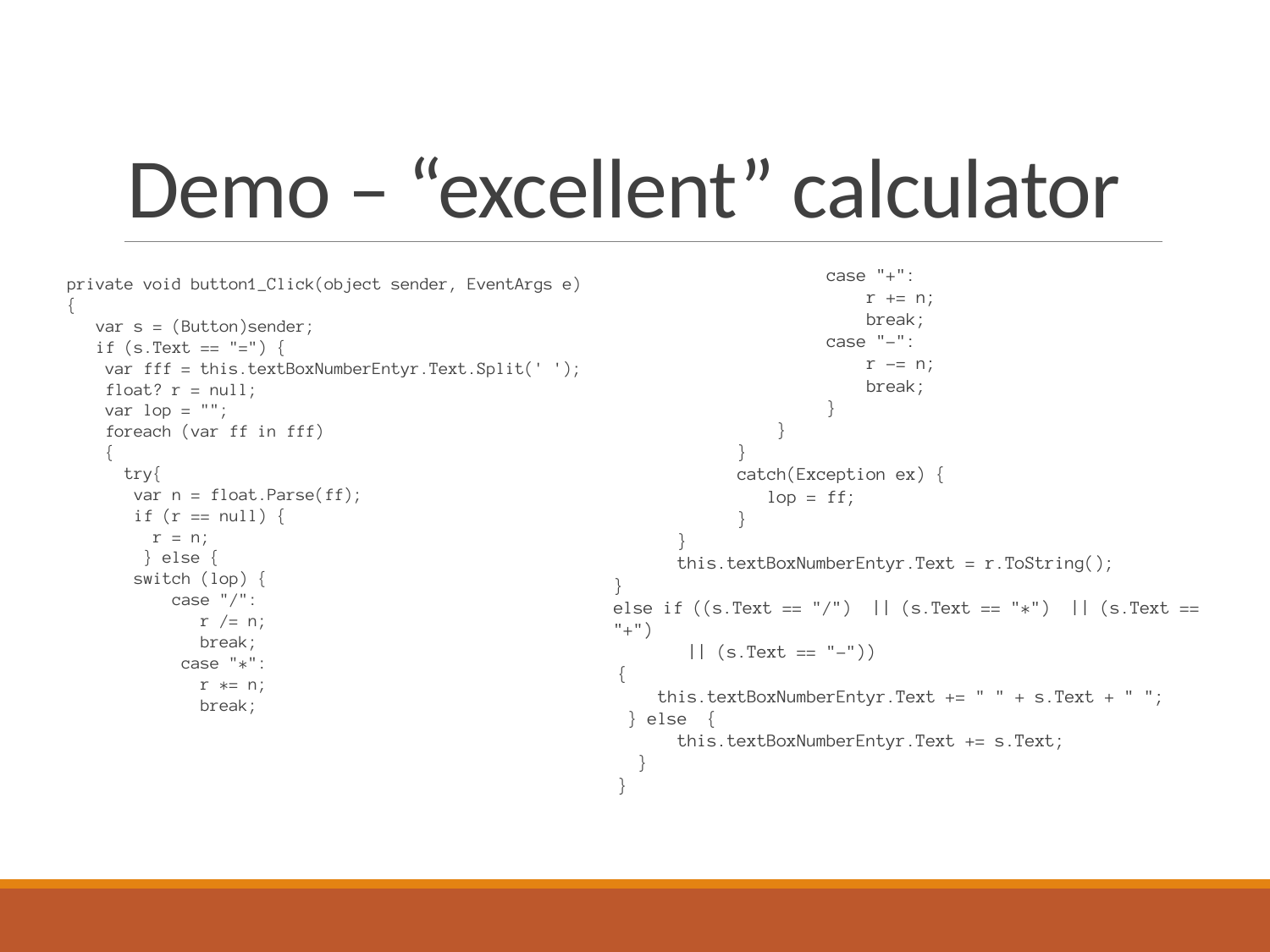

# Demo – “excellent” calculator
                     case "+":
                         r += n;
                         break;
                     case "-":
                         r -= n;
                         break;
                     }
                }
            }
            catch(Exception ex) {
               lop = ff;
            }
      }
      this.textBoxNumberEntyr.Text = r.ToString();
}
else if ((s.Text == "/")  || (s.Text == "*")  || (s.Text == "+")
       || (s.Text == "-"))
{
    this.textBoxNumberEntyr.Text += " " + s.Text + " ";
 } else  {
      this.textBoxNumberEntyr.Text += s.Text;
  }
}
private void button1_Click(object sender, EventArgs e)
{
   var s = (Button)sender;
   if (s.Text == "=") {
    var fff = this.textBoxNumberEntyr.Text.Split(' ');
    float? r = null;
    var lop = "";
    foreach (var ff in fff)
    {
      try{
       var n = float.Parse(ff);
       if (r == null) {
         r = n;
        } else {
       switch (lop) {
           case "/":
              r /= n;
              break;
            case "*":
              r *= n;
              break;